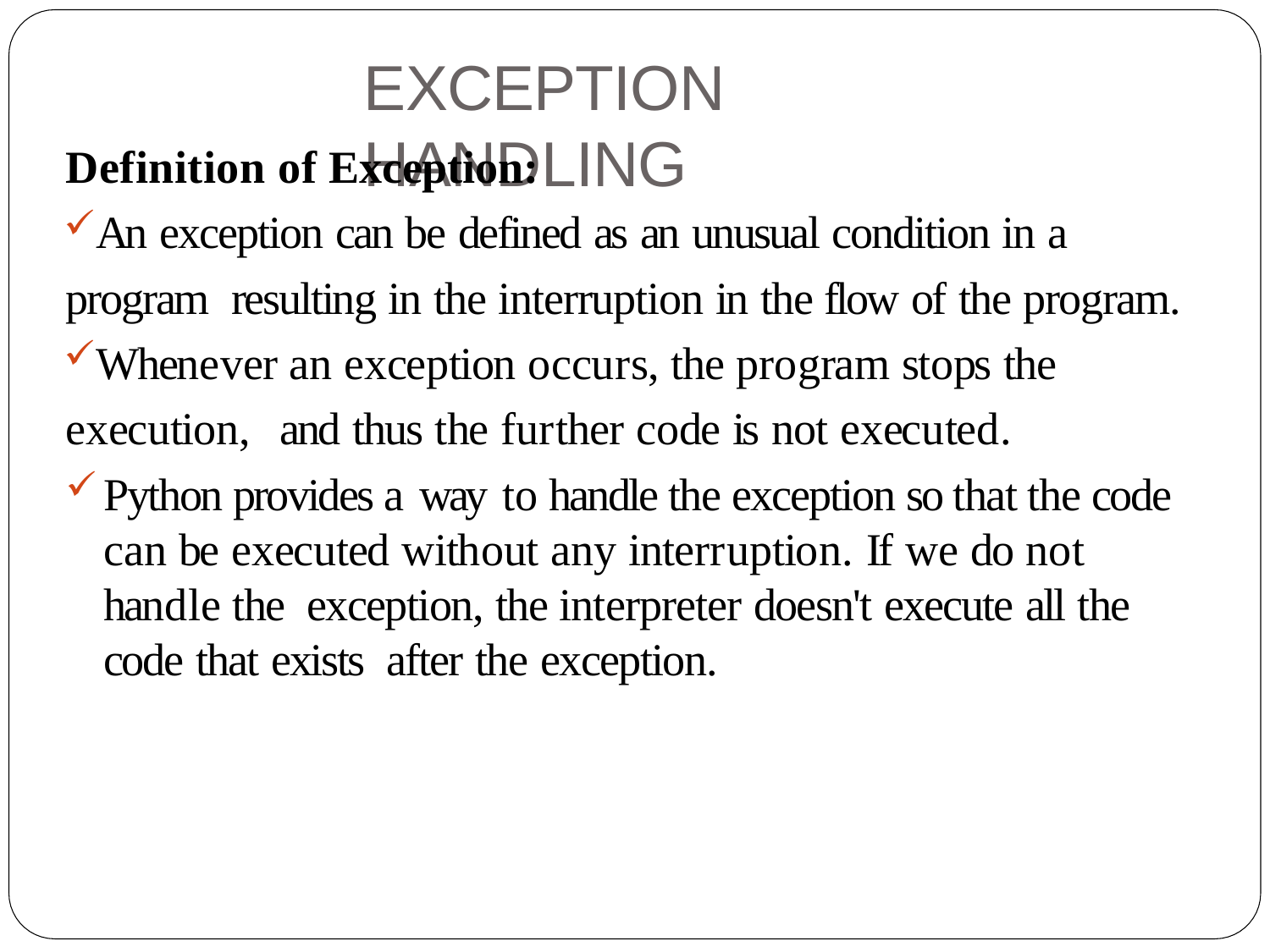

# EXCEPTION HANDLING
Definition of Exception:
An exception can be defined as an unusual condition in a program  resulting in the interruption in the flow of the program.
Whenever an exception occurs, the program stops the execution,  and thus the further code is not executed.
Python provides a way to handle the exception so that the code  can be executed without any interruption. If we do not handle the  exception, the interpreter doesn't execute all the code that exists  after the exception.